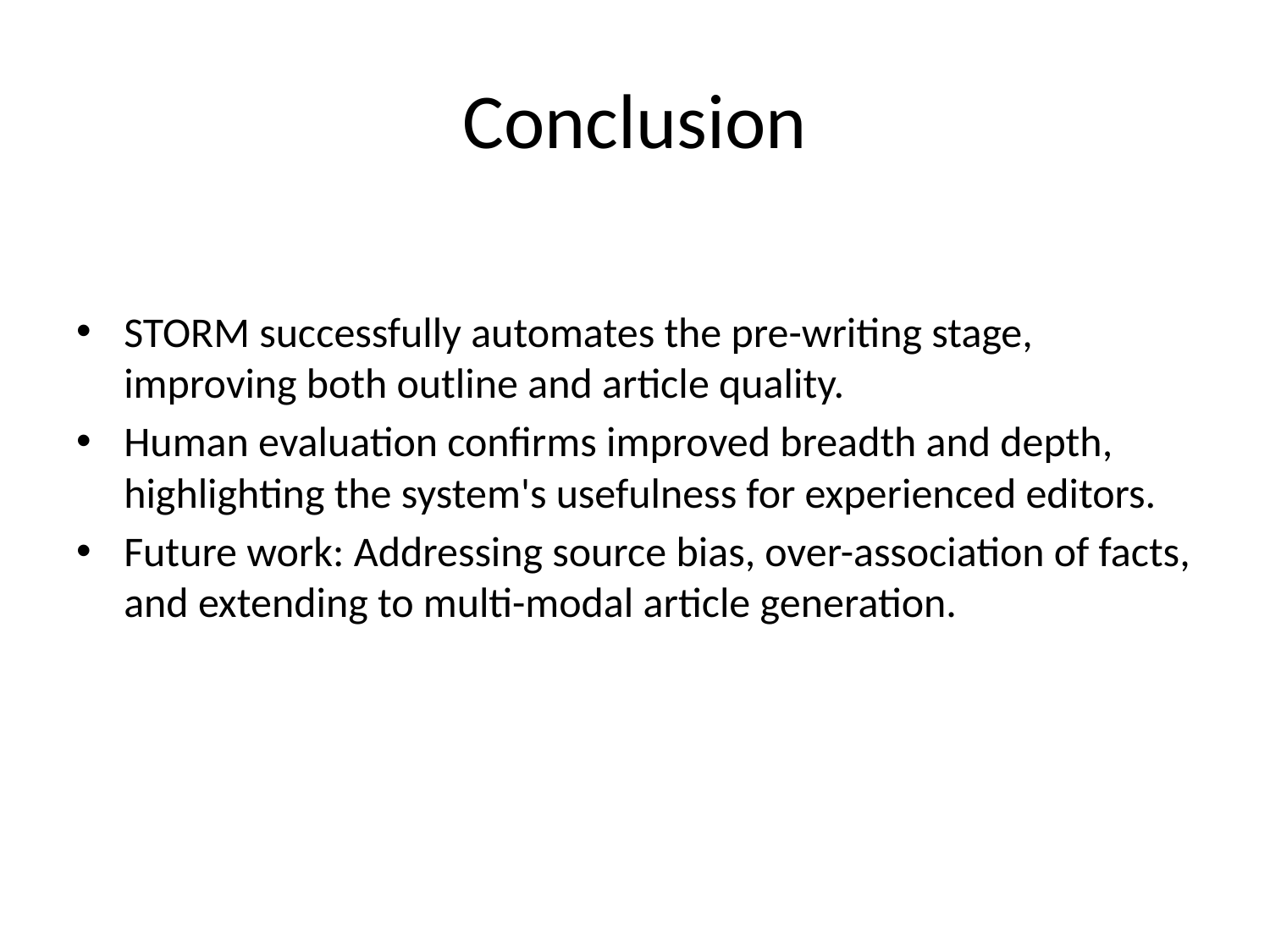

# Conclusion

STORM successfully automates the pre-writing stage, improving both outline and article quality.
Human evaluation confirms improved breadth and depth, highlighting the system's usefulness for experienced editors.
Future work: Addressing source bias, over-association of facts, and extending to multi-modal article generation.